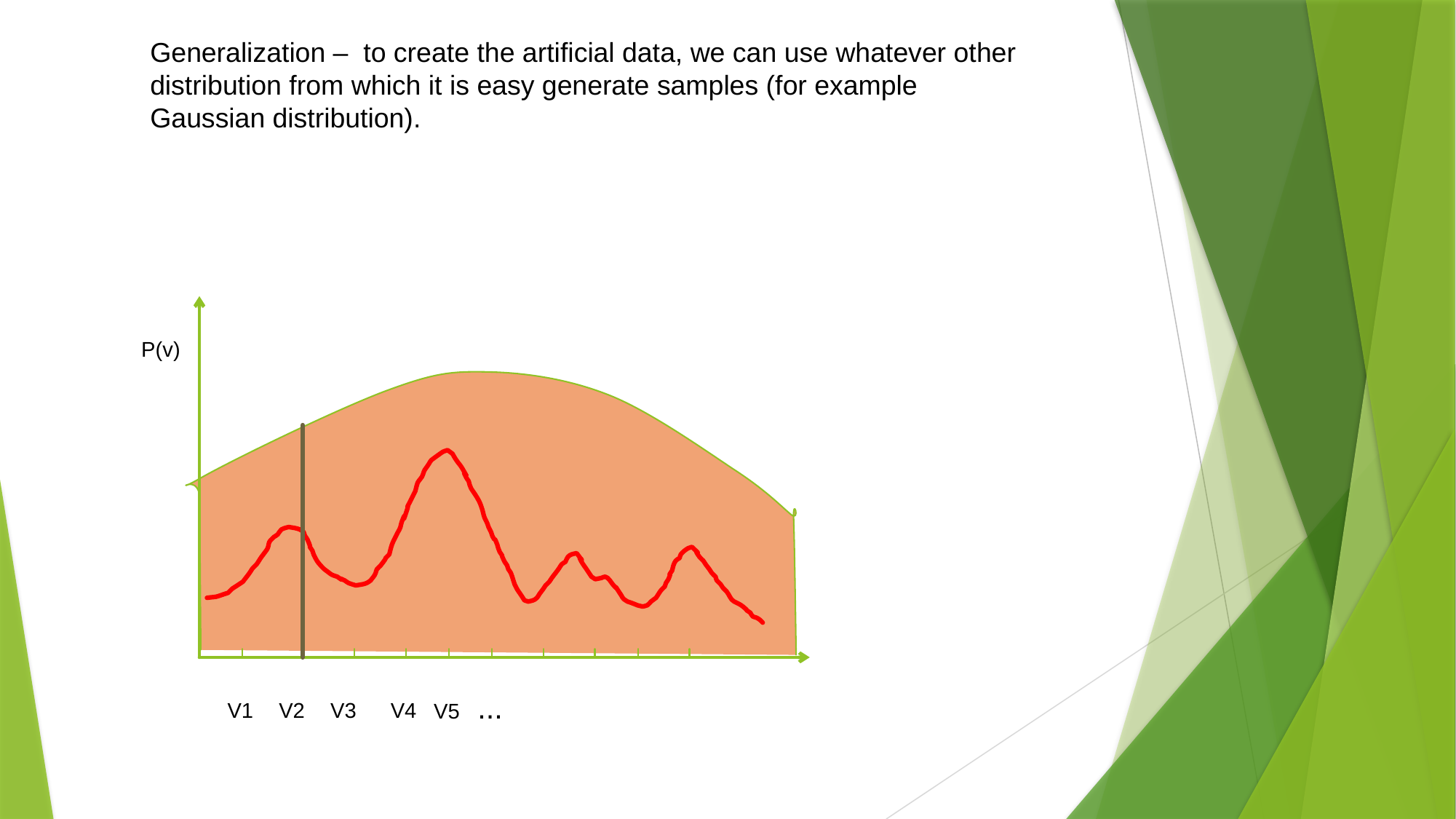

Generalization –  to create the artificial data, we can use whatever other distribution from which it is easy generate samples (for example Gaussian distribution).
V5   ...
V1
V2
V3
V4
P(v)